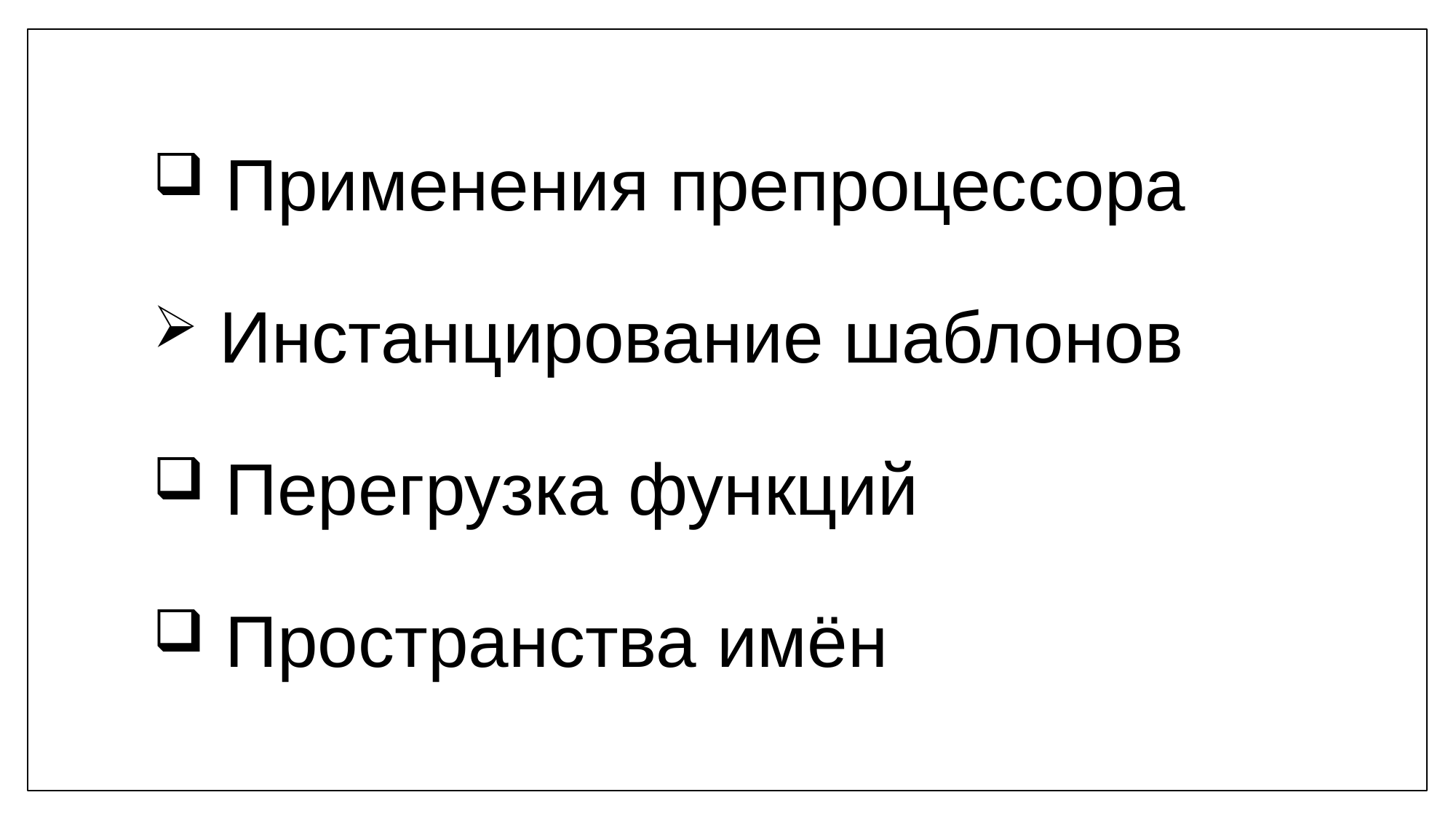

Применения препроцессора
 Инстанцирование шаблонов
 Перегрузка функций
 Пространства имён